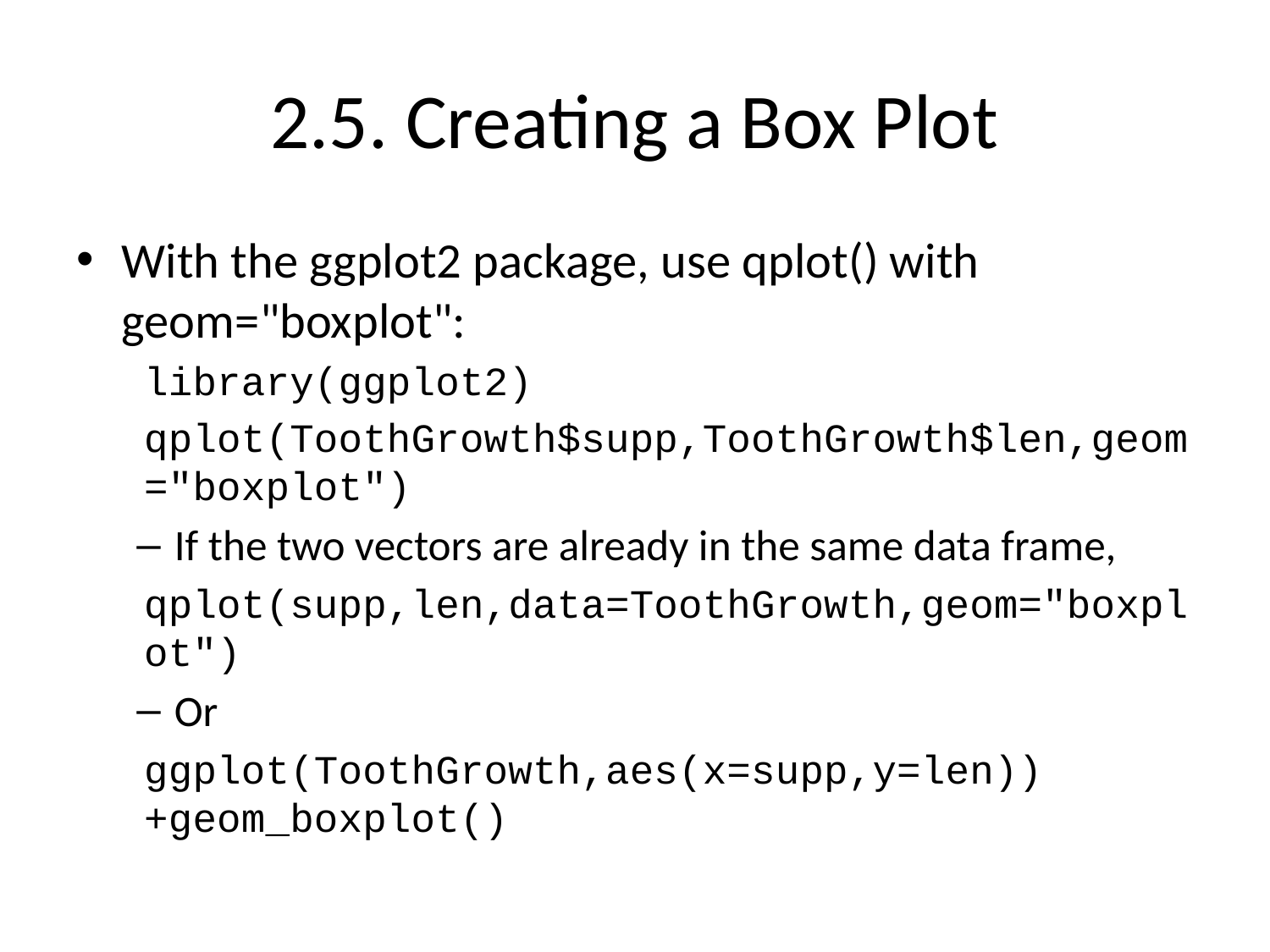

# 2.5. Creating a Box Plot
With the ggplot2 package, use qplot() with geom="boxplot":
library(ggplot2)
qplot(ToothGrowth$supp,ToothGrowth$len,geom="boxplot")
If the two vectors are already in the same data frame,
qplot(supp,len,data=ToothGrowth,geom="boxplot")
Or
ggplot(ToothGrowth,aes(x=supp,y=len)) +geom_boxplot()